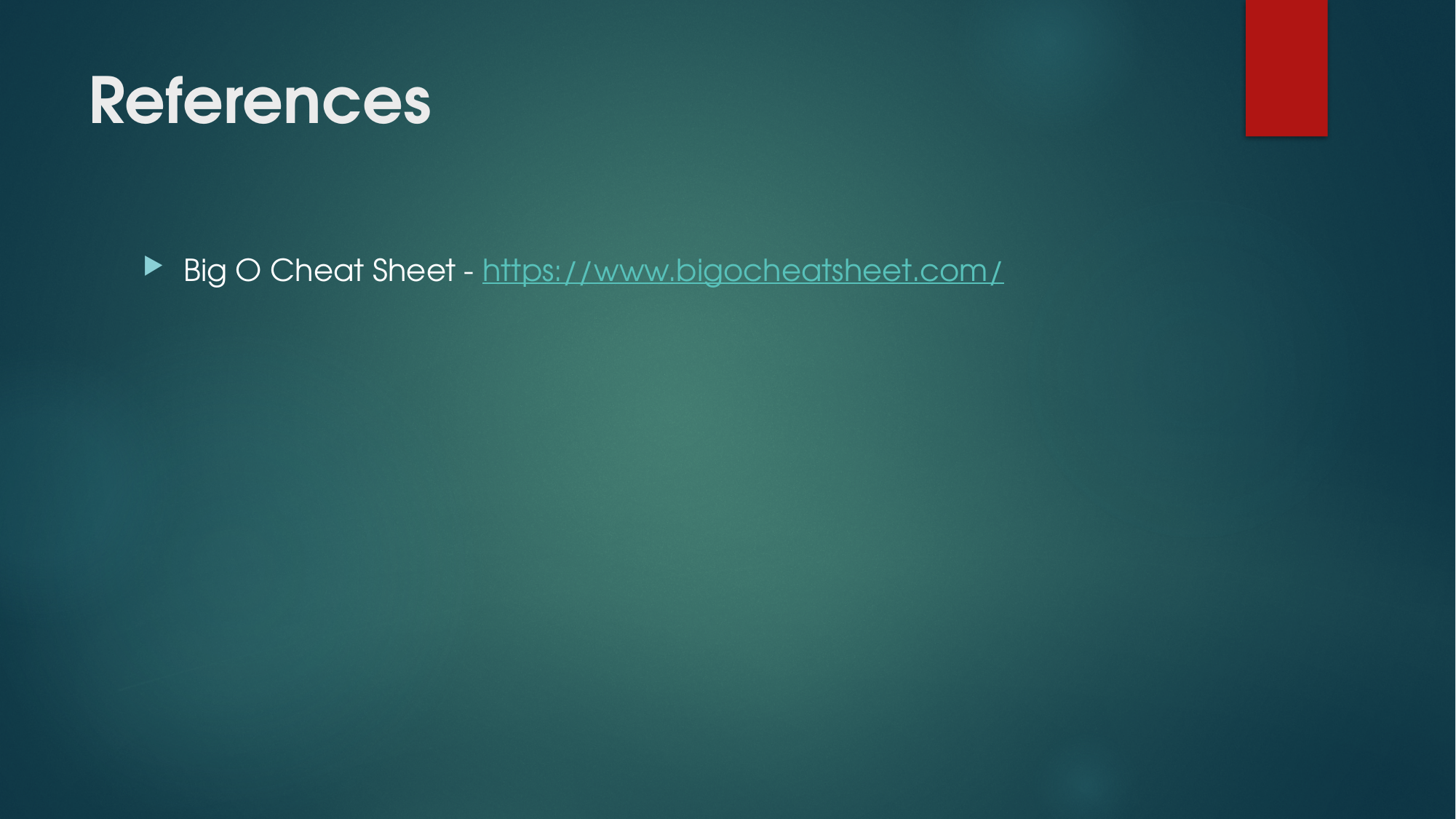

# References
Big O Cheat Sheet - https://www.bigocheatsheet.com/